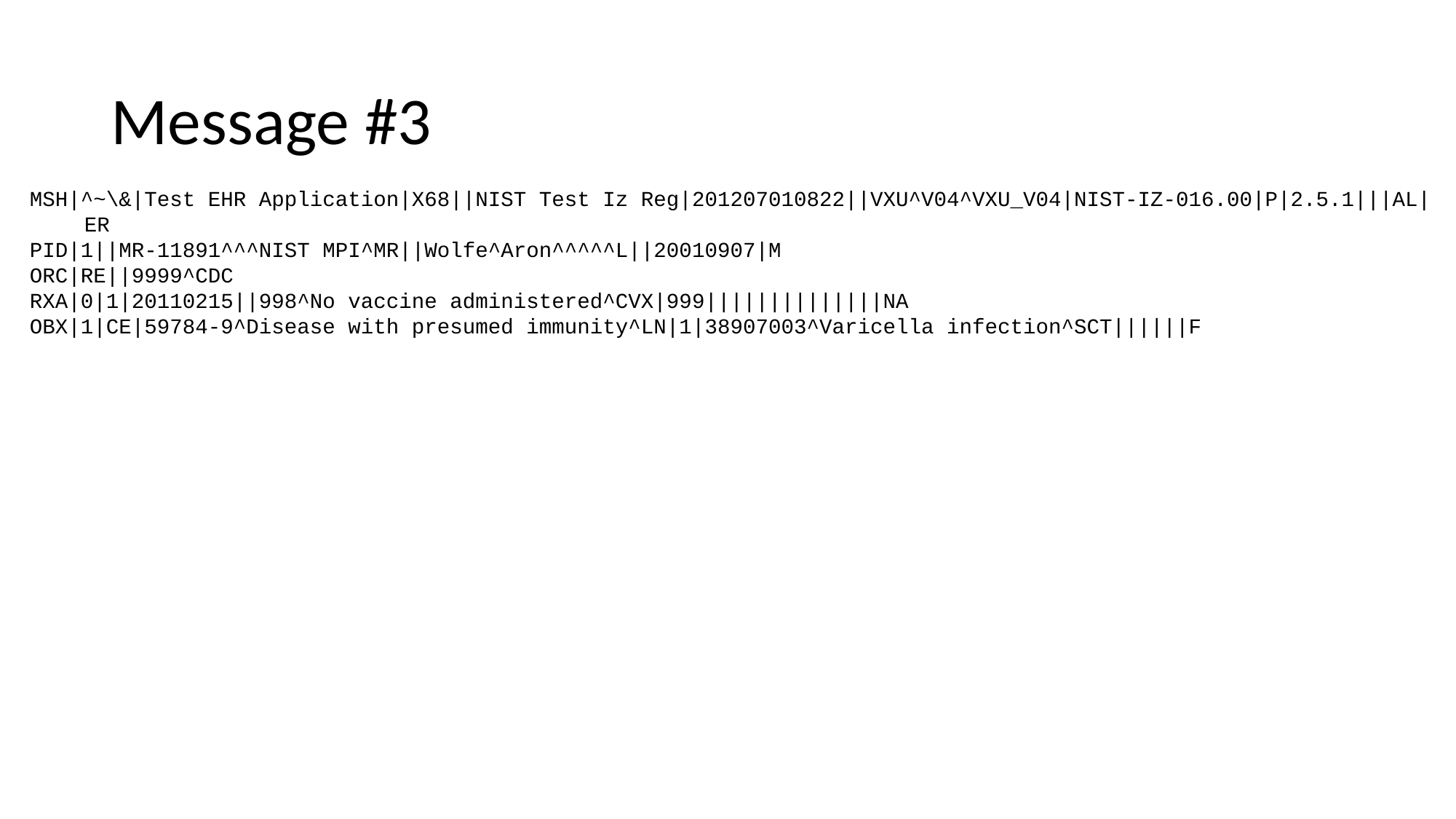

# Message #3
MSH|^~\&|Test EHR Application|X68||NIST Test Iz Reg|201207010822||VXU^V04^VXU_V04|NIST-IZ-016.00|P|2.5.1|||AL|ER
PID|1||MR-11891^^^NIST MPI^MR||Wolfe^Aron^^^^^L||20010907|M
ORC|RE||9999^CDC
RXA|0|1|20110215||998^No vaccine administered^CVX|999||||||||||||||NA
OBX|1|CE|59784-9^Disease with presumed immunity^LN|1|38907003^Varicella infection^SCT||||||F